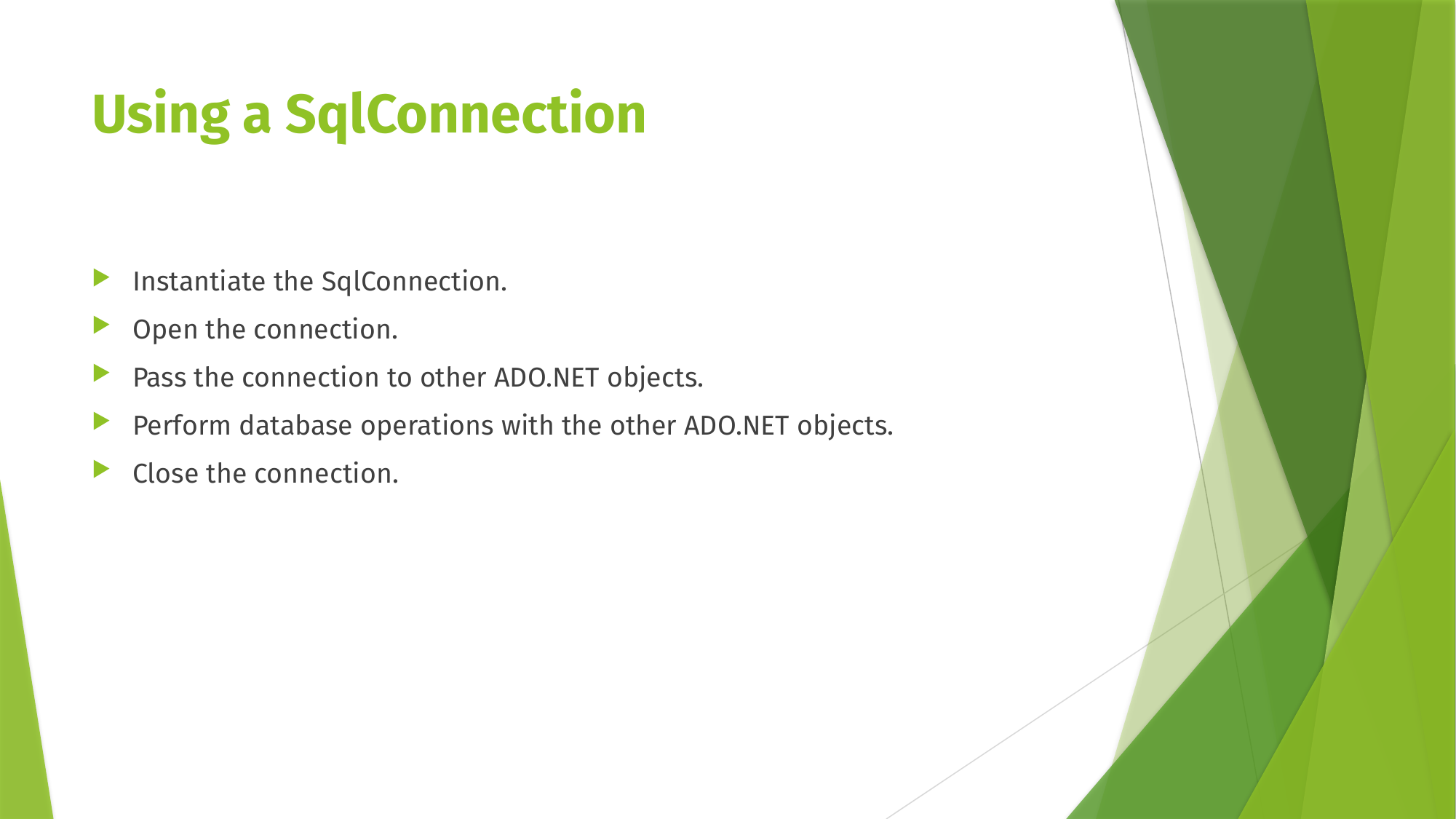

# Using a SqlConnection
Instantiate the SqlConnection.
Open the connection.
Pass the connection to other ADO.NET objects.
Perform database operations with the other ADO.NET objects.
Close the connection.